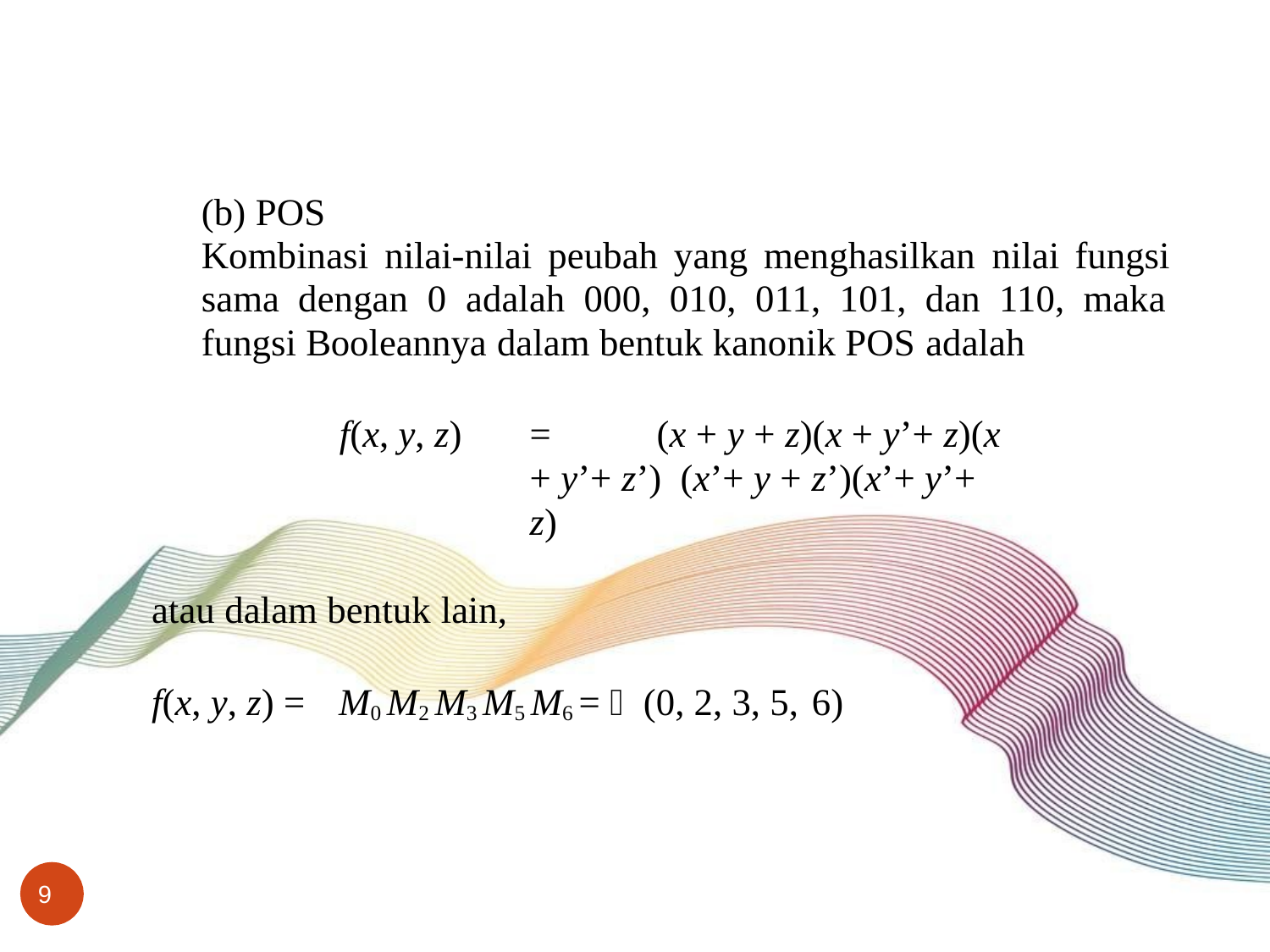

(b) POS
Kombinasi nilai-nilai peubah yang menghasilkan nilai fungsi  sama dengan 0 adalah 000, 010, 011, 101, dan 110, maka  fungsi Booleannya dalam bentuk kanonik POS adalah

f(x, y, z)	=	(x + y + z)(x + y’+ z)(x + y’+ z’)  (x’+ y + z’)(x’+ y’+ z)

atau dalam bentuk lain,

f(x, y, z) =	M0 M2 M3 M5 M6 = ∏(0, 2, 3, 5, 6)
9